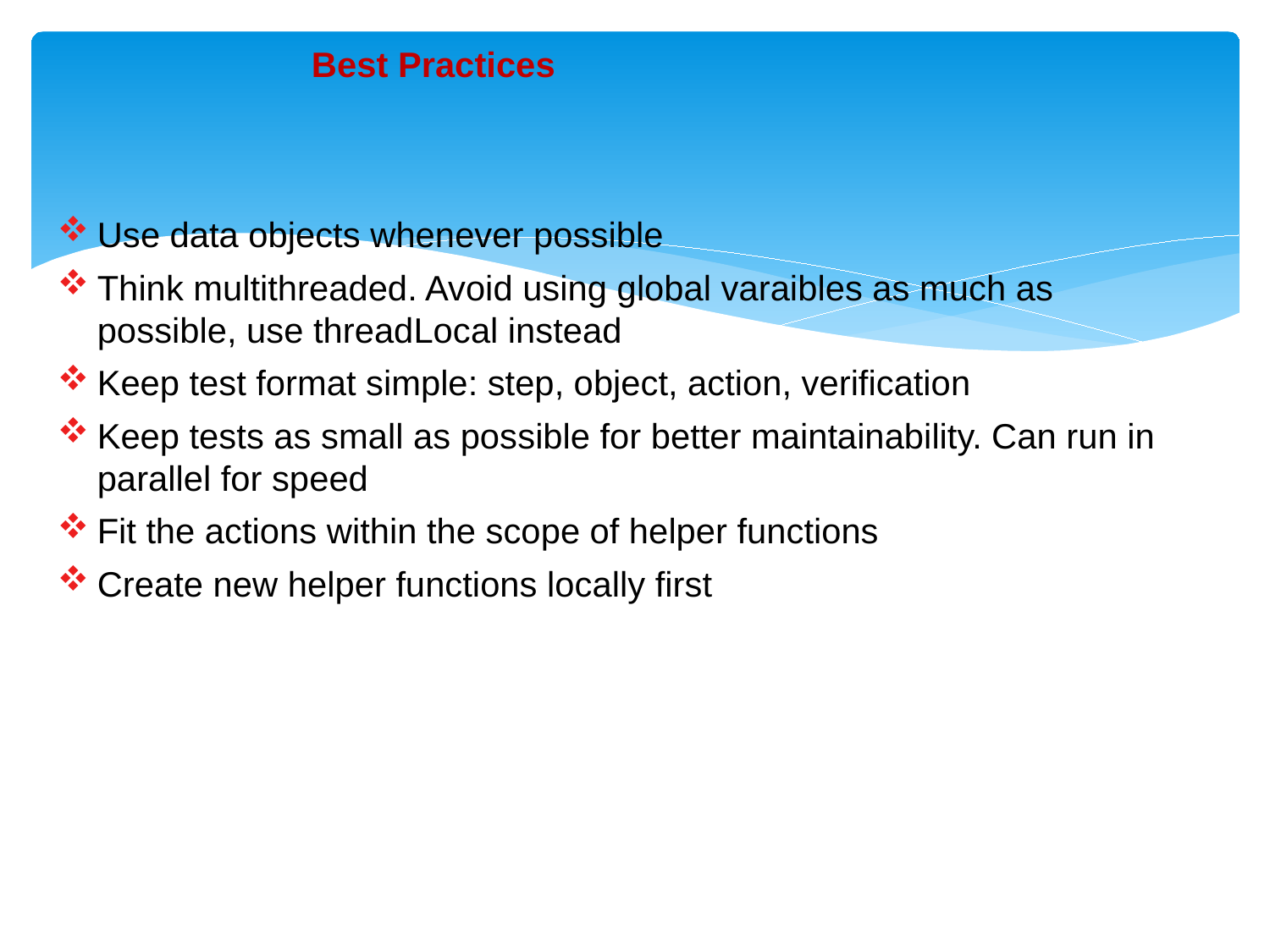

Best Practices
Use data objects whenever possible
Think multithreaded. Avoid using global varaibles as much as possible, use threadLocal instead
Keep test format simple: step, object, action, verification
Keep tests as small as possible for better maintainability. Can run in parallel for speed
Fit the actions within the scope of helper functions
Create new helper functions locally first